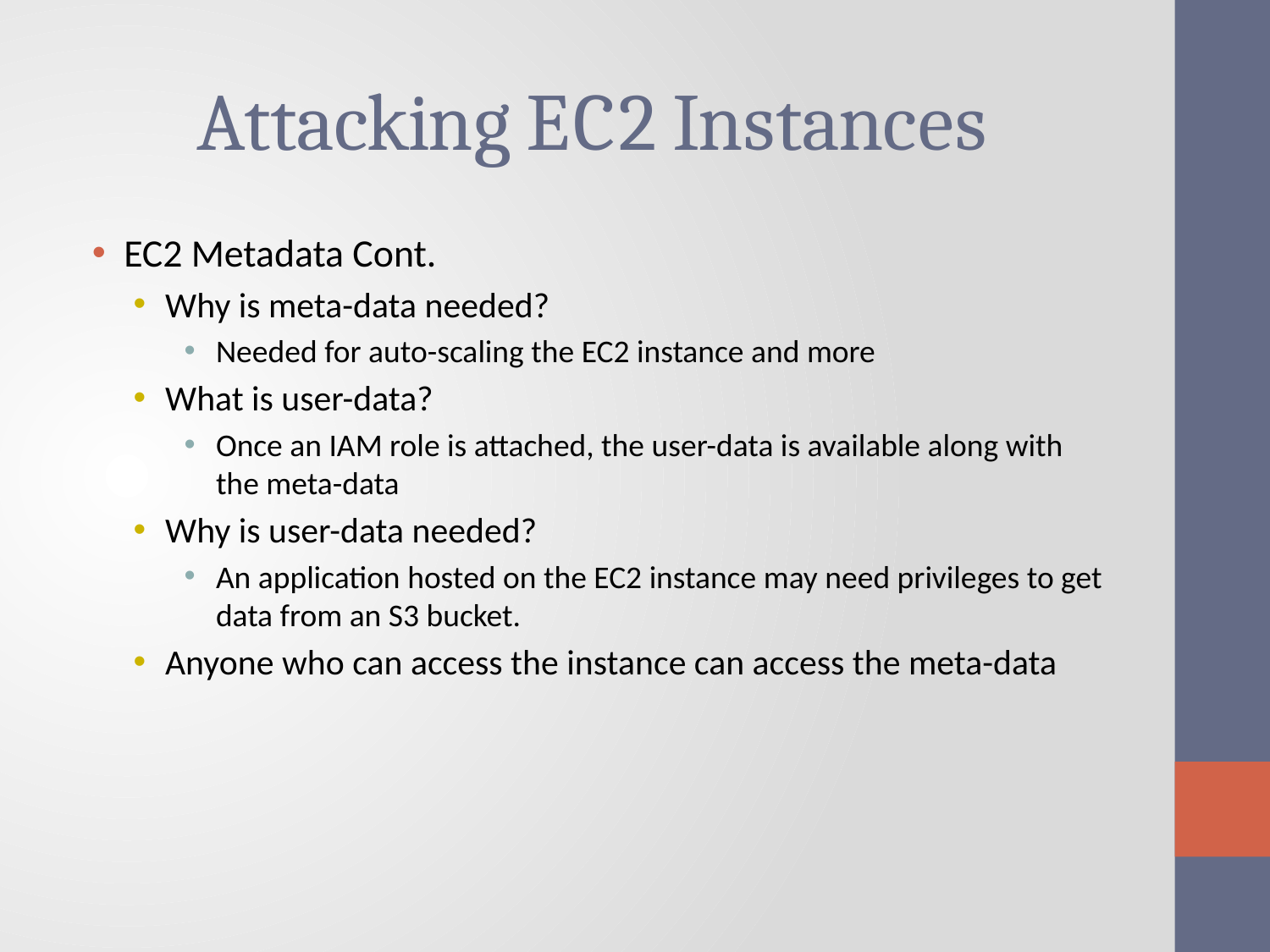

# Attacking EC2 Instances
EC2 Metadata Cont.
Why is meta-data needed?
Needed for auto-scaling the EC2 instance and more
What is user-data?
Once an IAM role is attached, the user-data is available along with the meta-data
Why is user-data needed?
An application hosted on the EC2 instance may need privileges to get data from an S3 bucket.
Anyone who can access the instance can access the meta-data